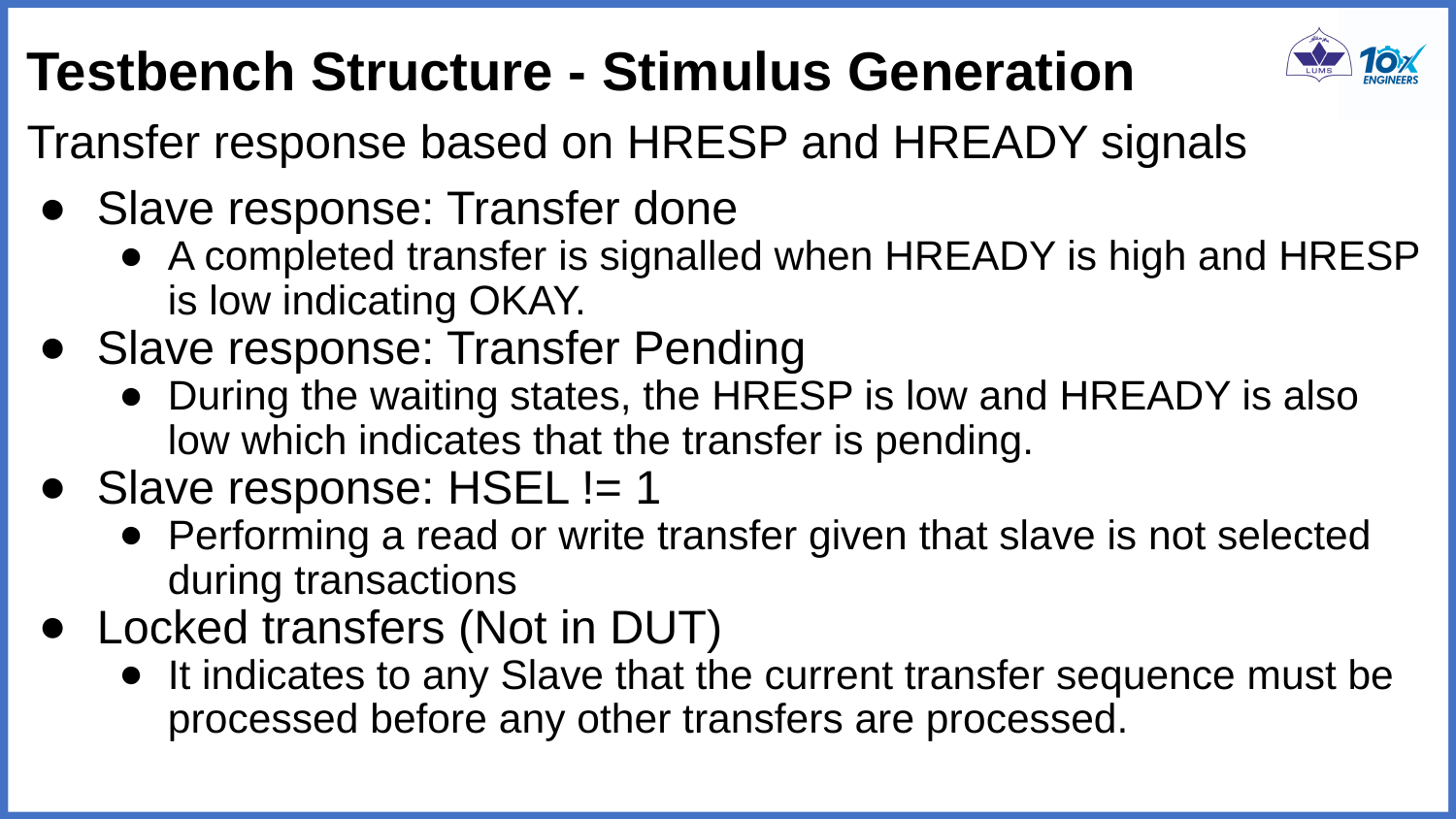

# Testbench Structure - Stimulus Generation
Transfer response based on HRESP and HREADY signals
Slave response: Transfer done
A completed transfer is signalled when HREADY is high and HRESP is low indicating OKAY.
Slave response: Transfer Pending
During the waiting states, the HRESP is low and HREADY is also low which indicates that the transfer is pending.
Slave response: HSEL != 1
Performing a read or write transfer given that slave is not selected during transactions
Locked transfers (Not in DUT)
It indicates to any Slave that the current transfer sequence must be processed before any other transfers are processed.